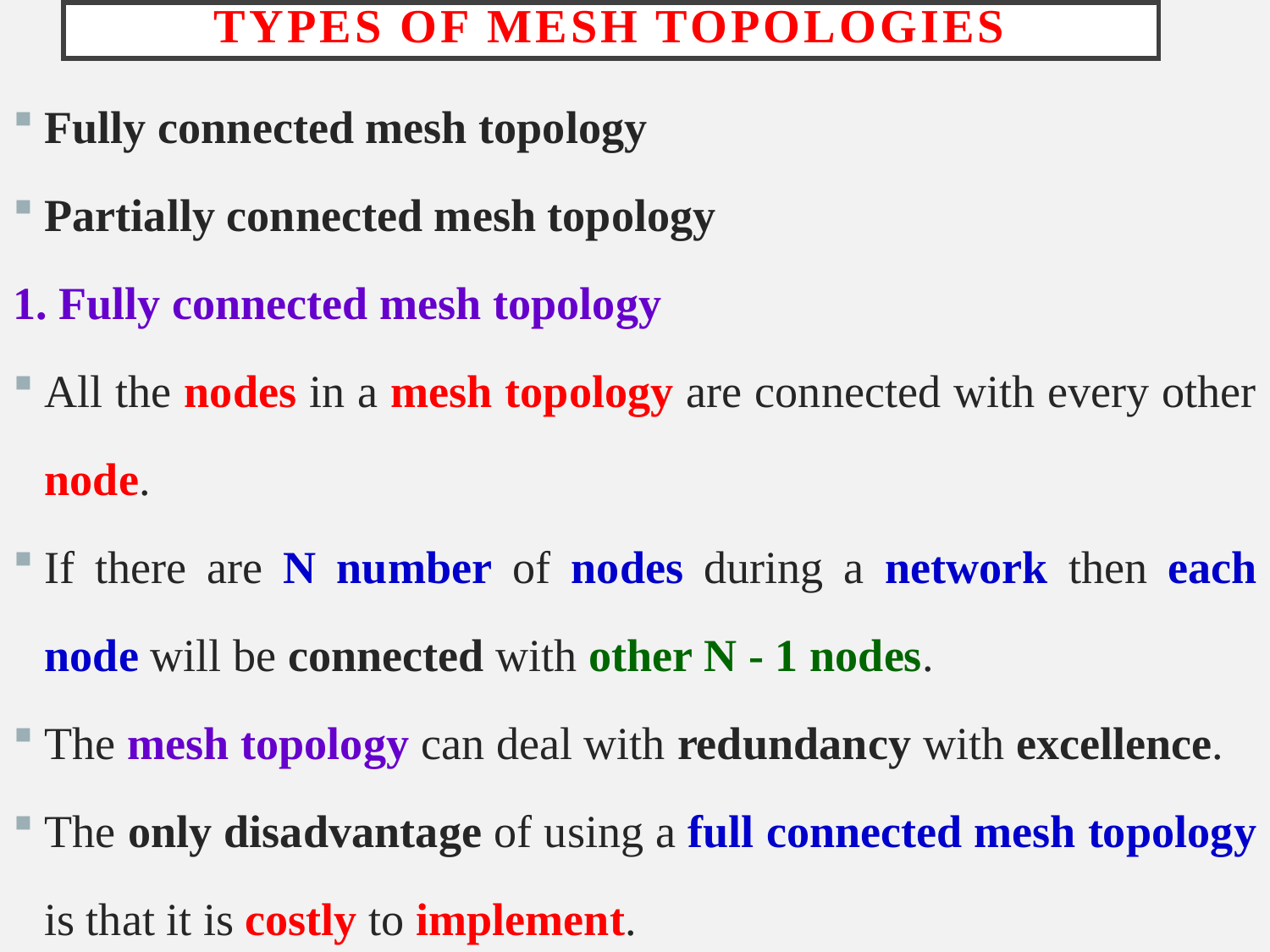

# Types of Mesh Topologies
Fully connected mesh topology
Partially connected mesh topology
1. Fully connected mesh topology
All the nodes in a mesh topology are connected with every other node.
If there are N number of nodes during a network then each node will be connected with other N - 1 nodes.
The mesh topology can deal with redundancy with excellence.
The only disadvantage of using a full connected mesh topology is that it is costly to implement.